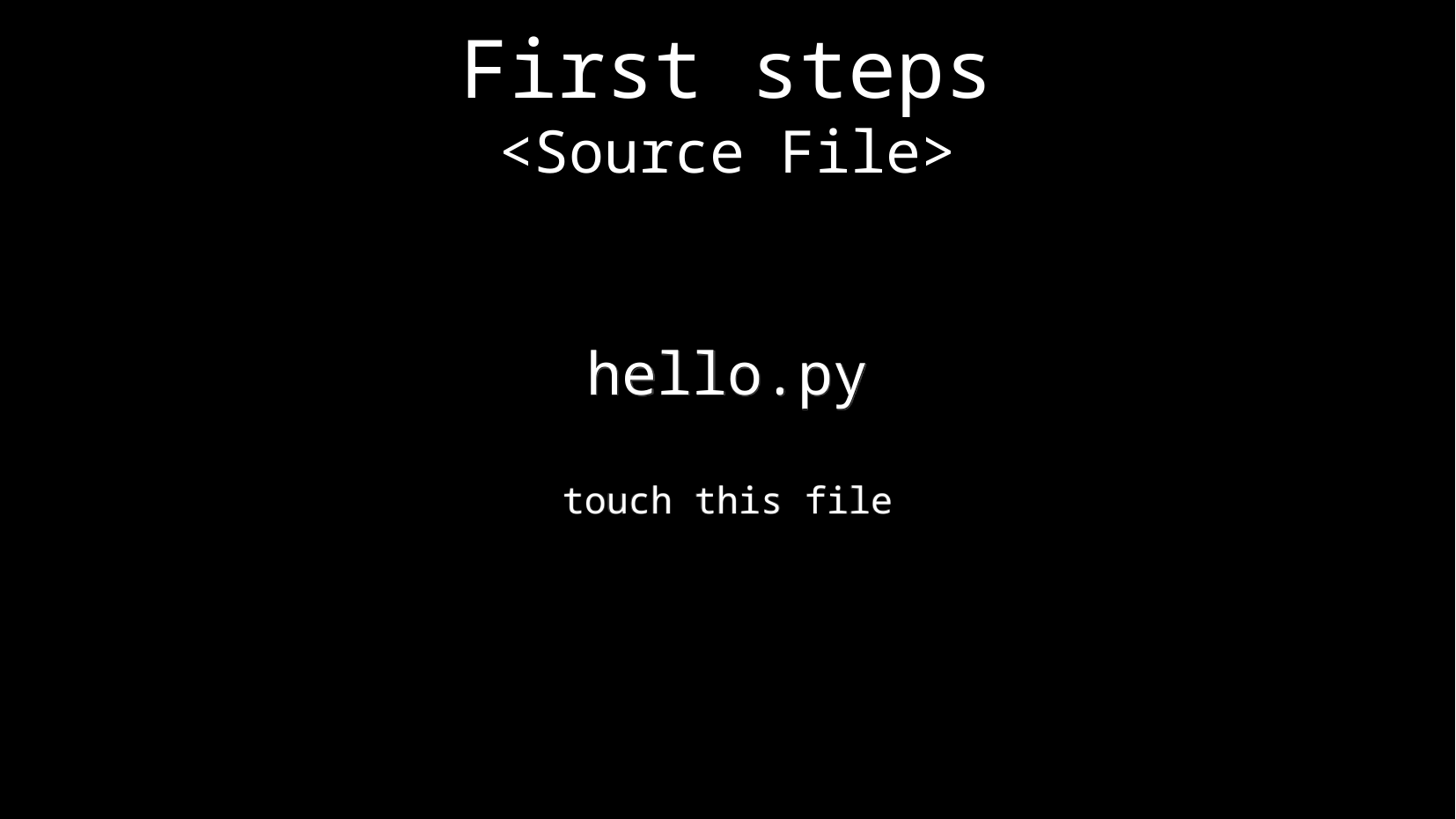

First steps
<Source File>
hello.py

touch this file